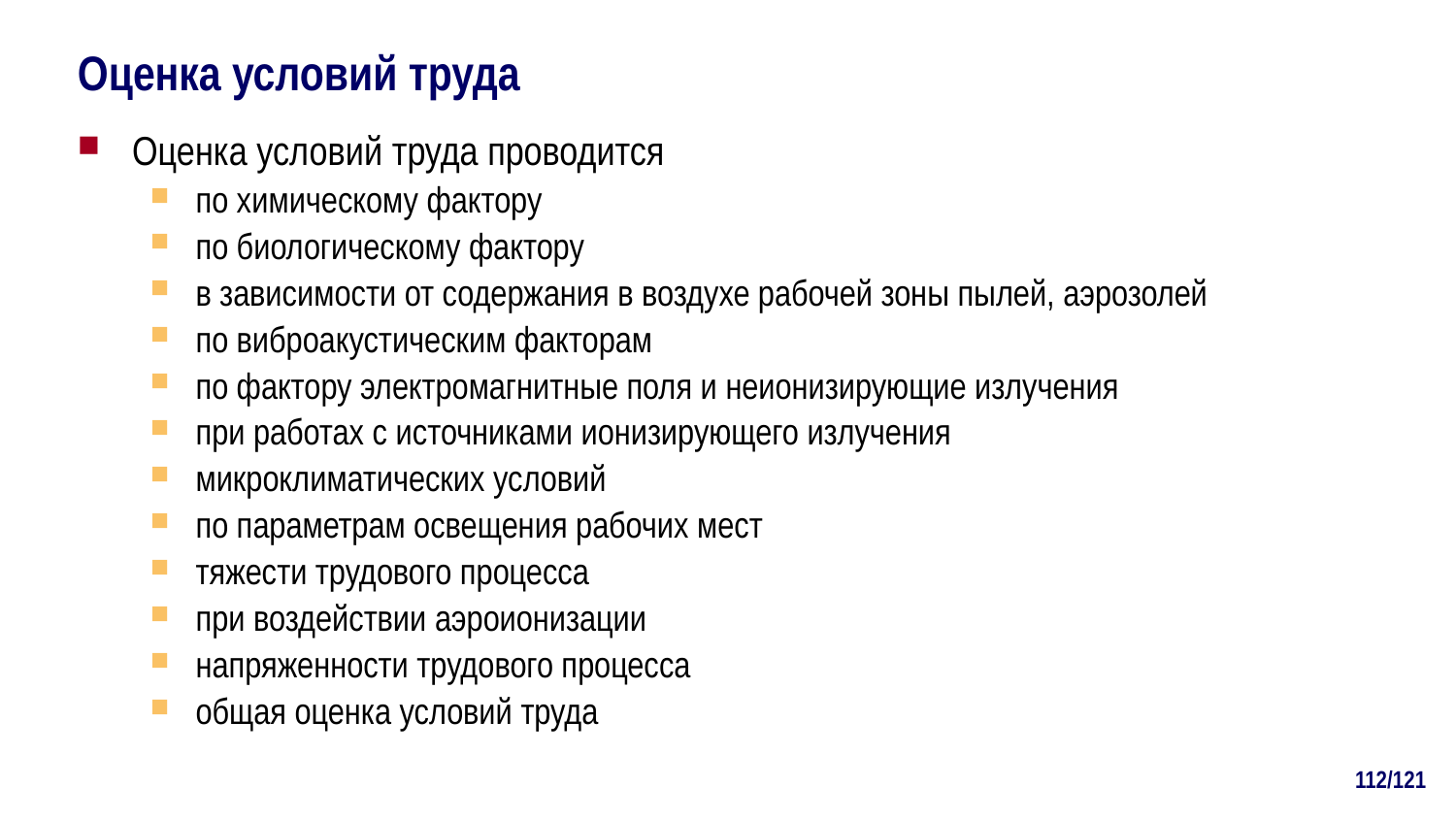

# Оценка условий труда
Оценка условий труда проводится
по химическому фактору
по биологическому фактору
в зависимости от содержания в воздухе рабочей зоны пылей, аэрозолей
по виброакустическим факторам
по фактору электромагнитные поля и неионизирующие излучения
при работах с источниками ионизирующего излучения
микроклиматических условий
по параметрам освещения рабочих мест
тяжести трудового процесса
при воздействии аэроионизации
напряженности трудового процесса
общая оценка условий труда